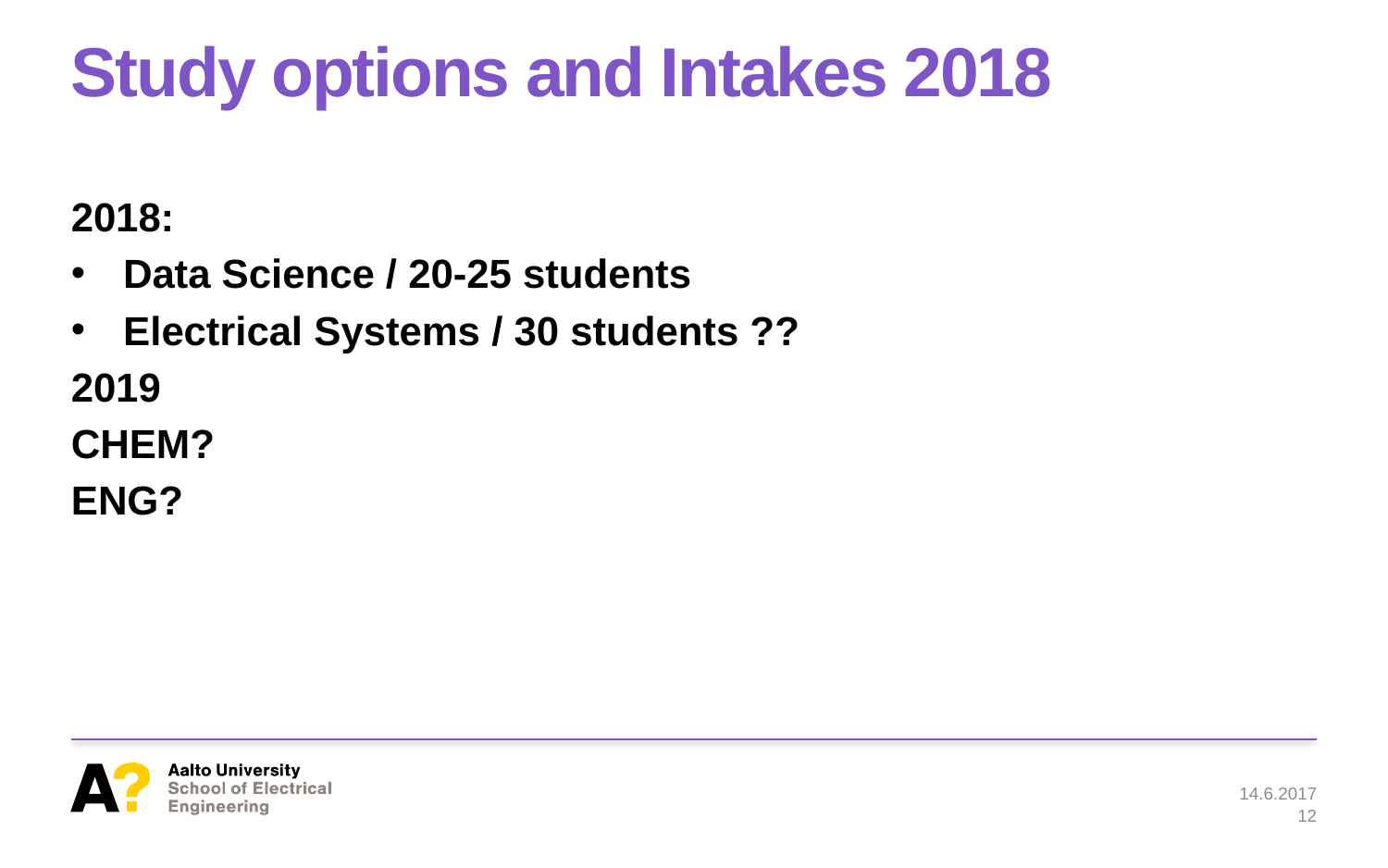

# Study options and Intakes 2018
2018:
Data Science / 20-25 students
Electrical Systems / 30 students ??
2019
CHEM?
ENG?

14.6.2017
12